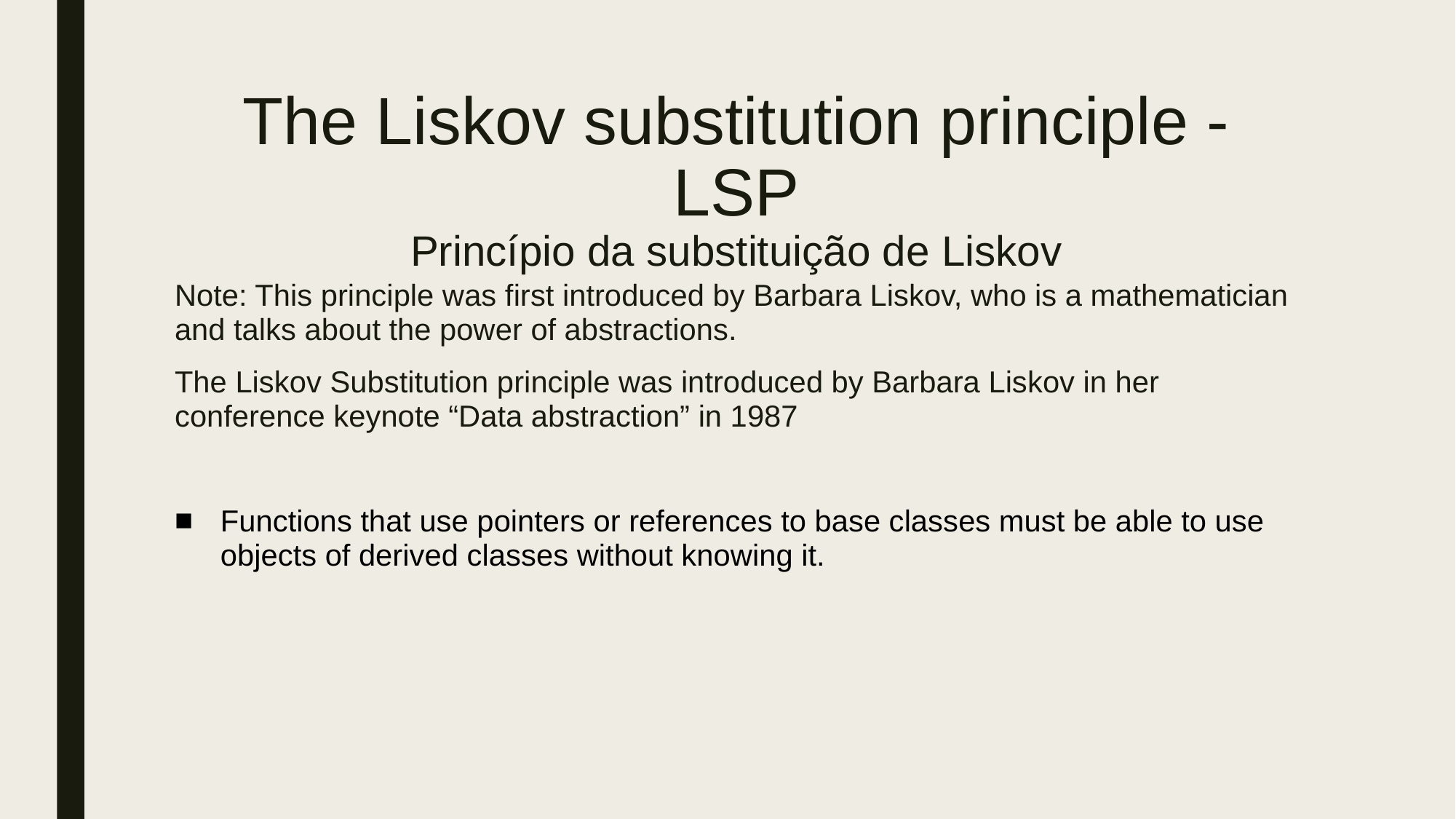

# The Liskov substitution principle - LSP Princípio da substituição de Liskov
Note: This principle was first introduced by Barbara Liskov, who is a mathematician and talks about the power of abstractions.
The Liskov Substitution principle was introduced by Barbara Liskov in her conference keynote “Data abstraction” in 1987

Functions that use pointers or references to base classes must be able to use objects of derived classes without knowing it.